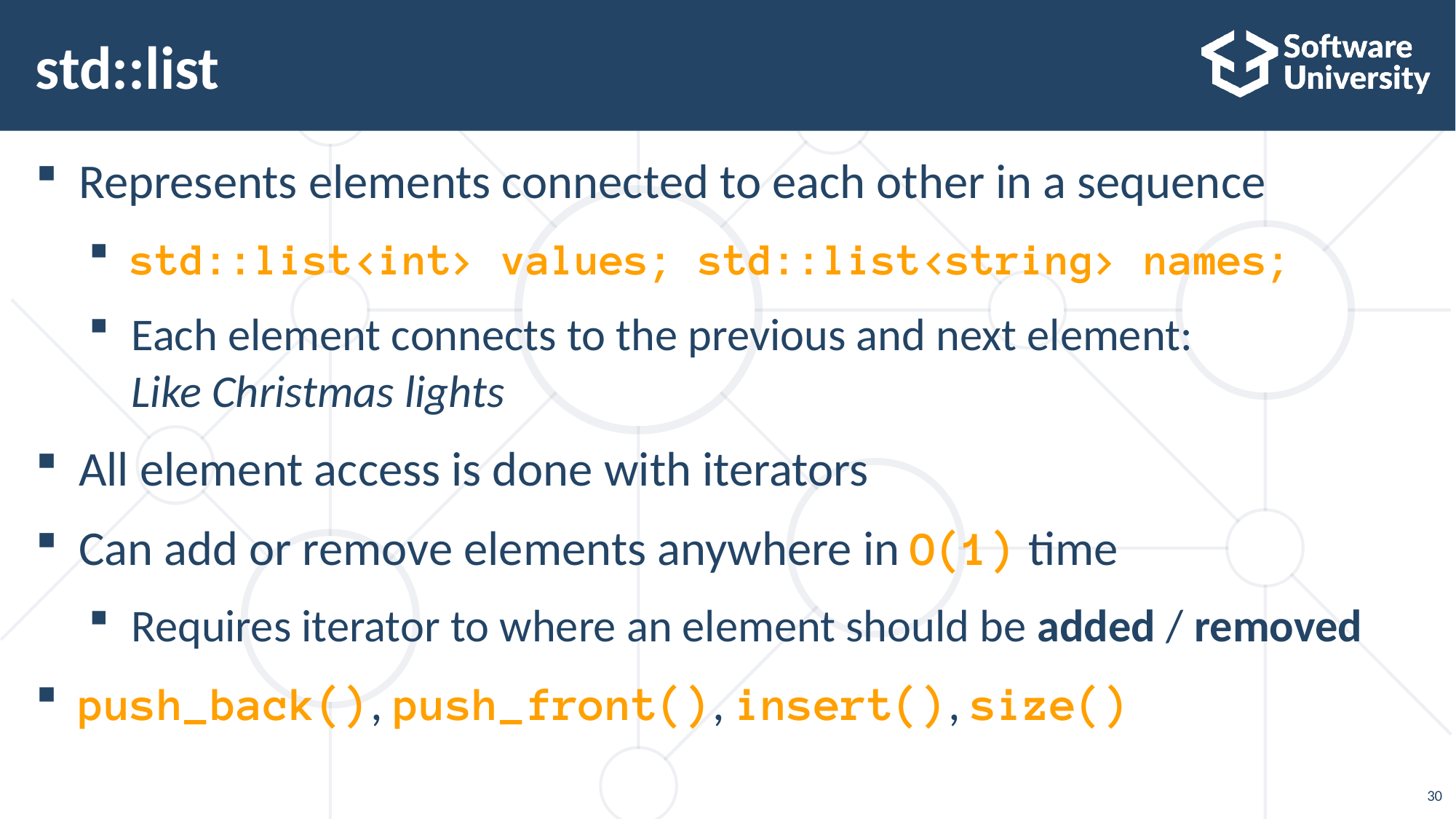

# std::list
Represents elements connected to each other in a sequence
std::list<int> values; std::list<string> names;
Each element connects to the previous and next element:
Like Christmas lights
All element access is done with iterators
Can add or remove elements anywhere in O(1) time
Requires iterator to where an element should be added / removed
push_back(), push_front(), insert(), size()
30